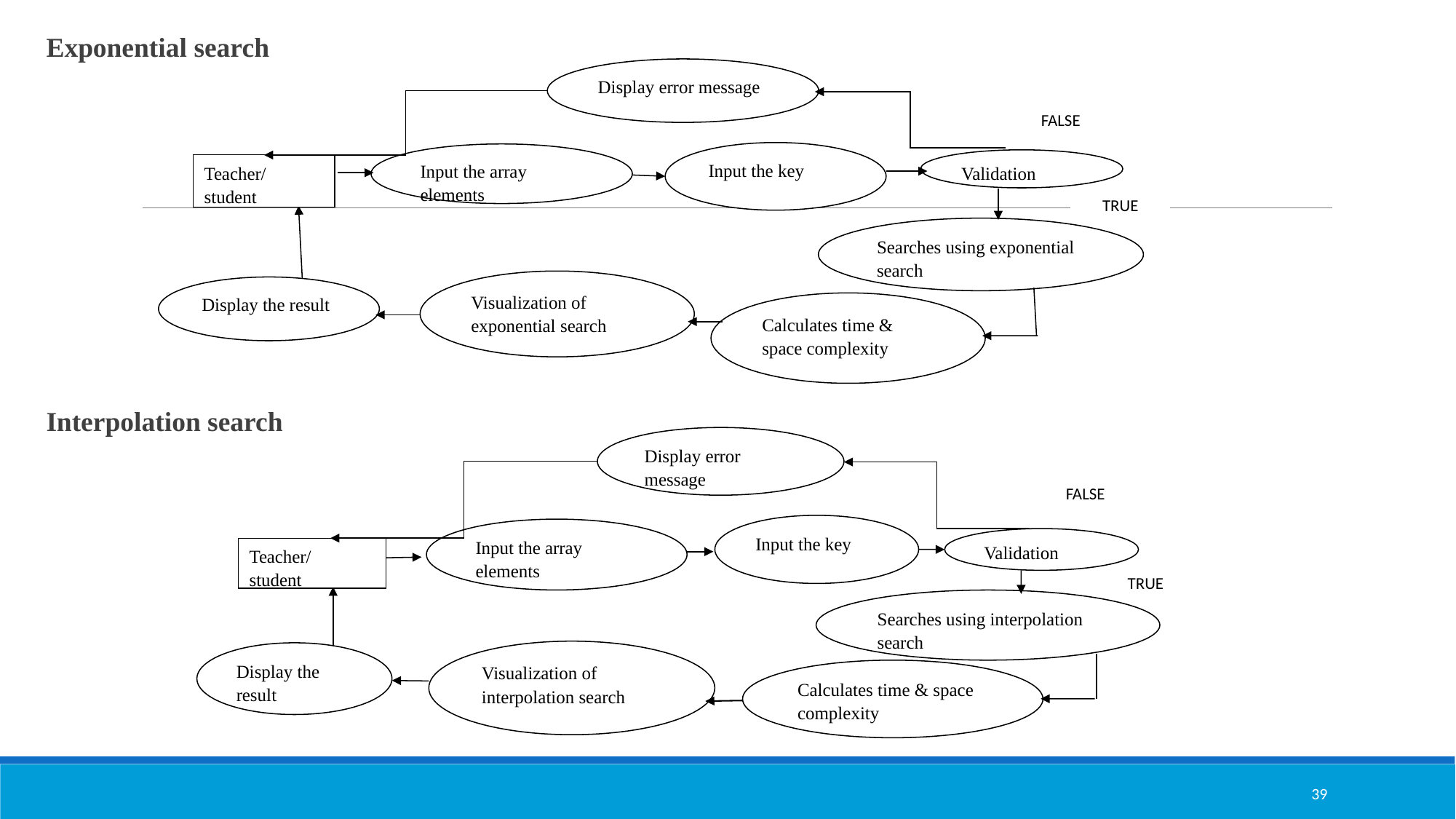

Exponential search

Interpolation search

Display error message

Input the key

Input the array elements

Validation

Teacher/   student

Searches using exponential search
Visualization of exponential search

Display the result

Calculates time & space complexity

FALSE
TRUE
Display error message

Input the key

Input the array elements

Validation

Teacher/   student

Searches using interpolation search
Visualization of interpolation search

Display the result

Calculates time & space complexity

FALSE
TRUE
39